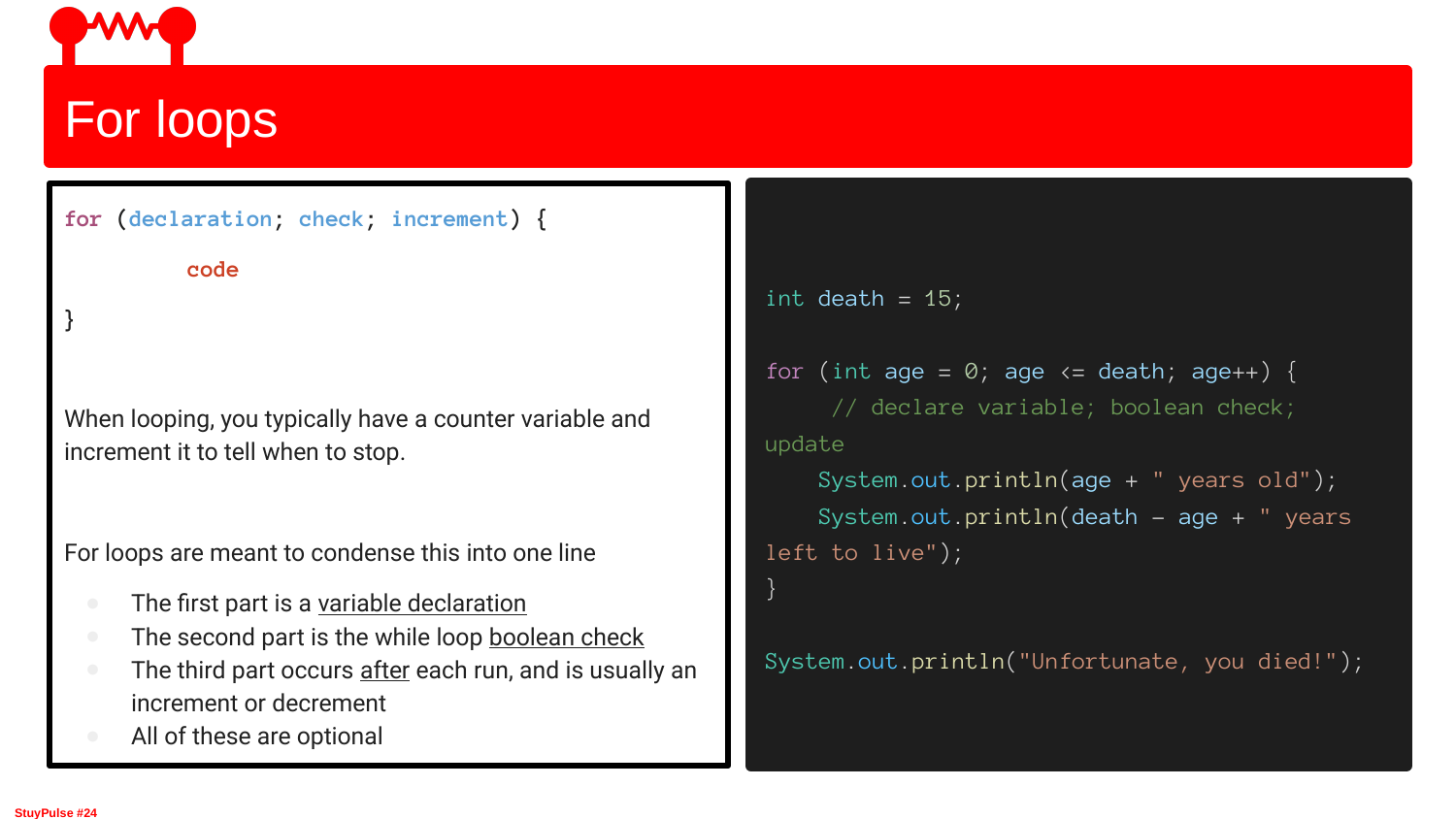

# For loops
for (declaration; check; increment) {
	code
}

When looping, you typically have a counter variable and increment it to tell when to stop.

For loops are meant to condense this into one line
The first part is a variable declaration
The second part is the while loop boolean check
The third part occurs after each run, and is usually an increment or decrement
All of these are optional
int death = 15;

for (int age = 0; age <= death; age++) {
     // declare variable; boolean check; update
    System.out.println(age + " years old");
    System.out.println(death - age + " years left to live");
}

System.out.println("Unfortunate, you died!");